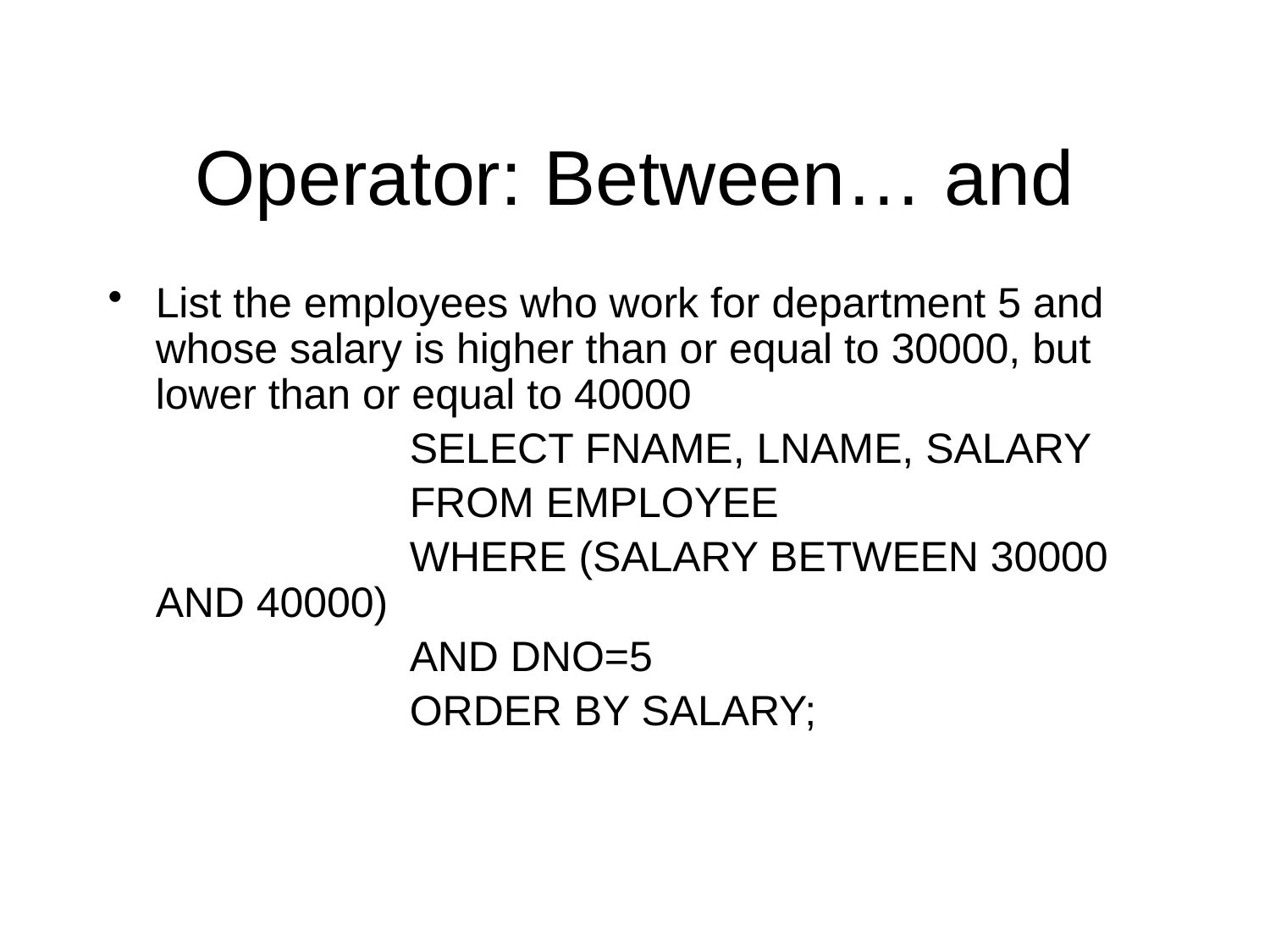

# Operator: Between… and
List the employees who work for department 5 and whose salary is higher than or equal to 30000, but lower than or equal to 40000
			SELECT FNAME, LNAME, SALARY
			FROM EMPLOYEE
			WHERE (SALARY BETWEEN 30000 AND 40000)
			AND DNO=5
			ORDER BY SALARY;